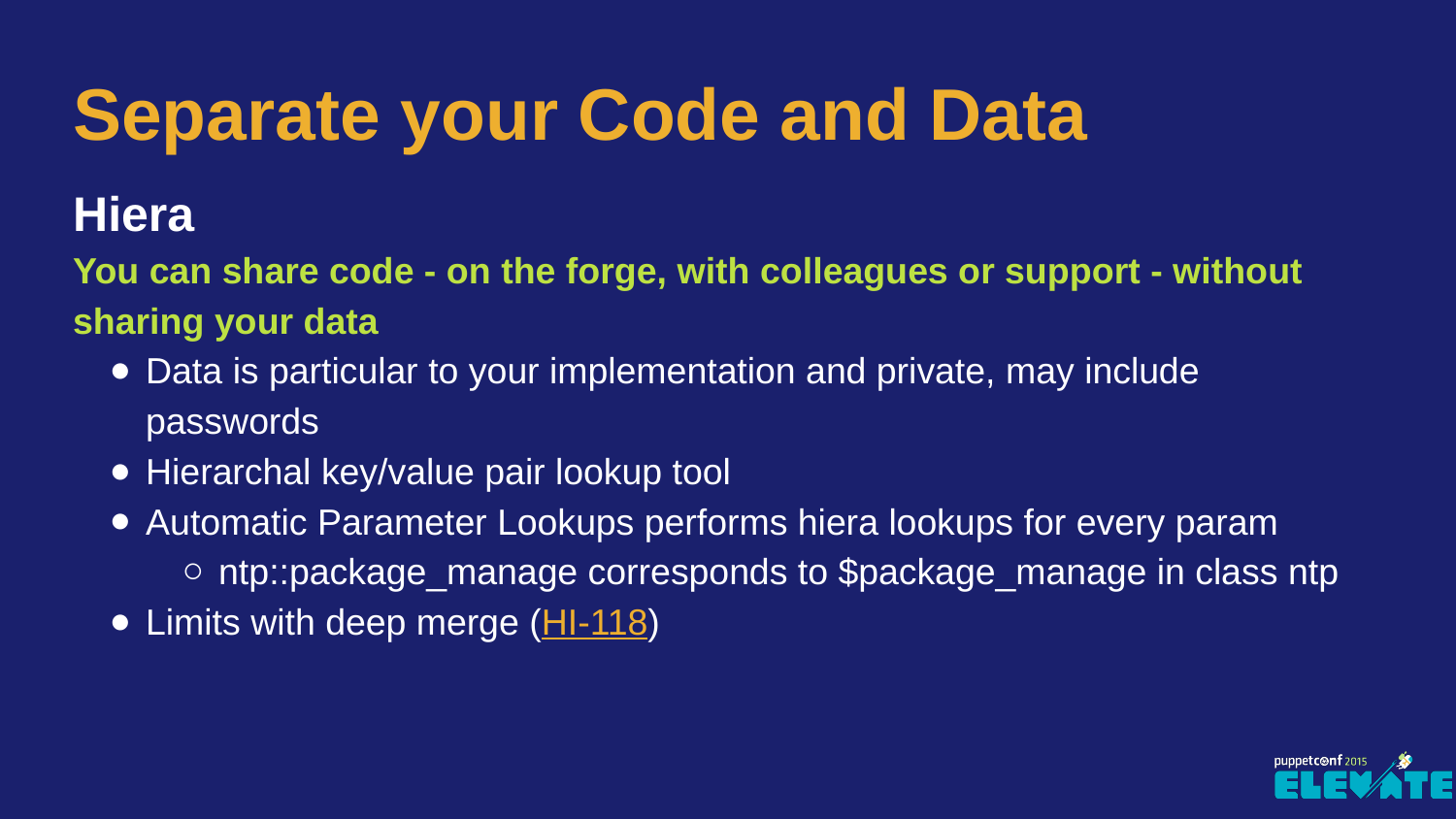

# Separate your Code and Data
Hiera
You can share code - on the forge, with colleagues or support - without sharing your data
Data is particular to your implementation and private, may include passwords
Hierarchal key/value pair lookup tool
Automatic Parameter Lookups performs hiera lookups for every param
ntp::package_manage corresponds to $package_manage in class ntp
Limits with deep merge (HI-118)